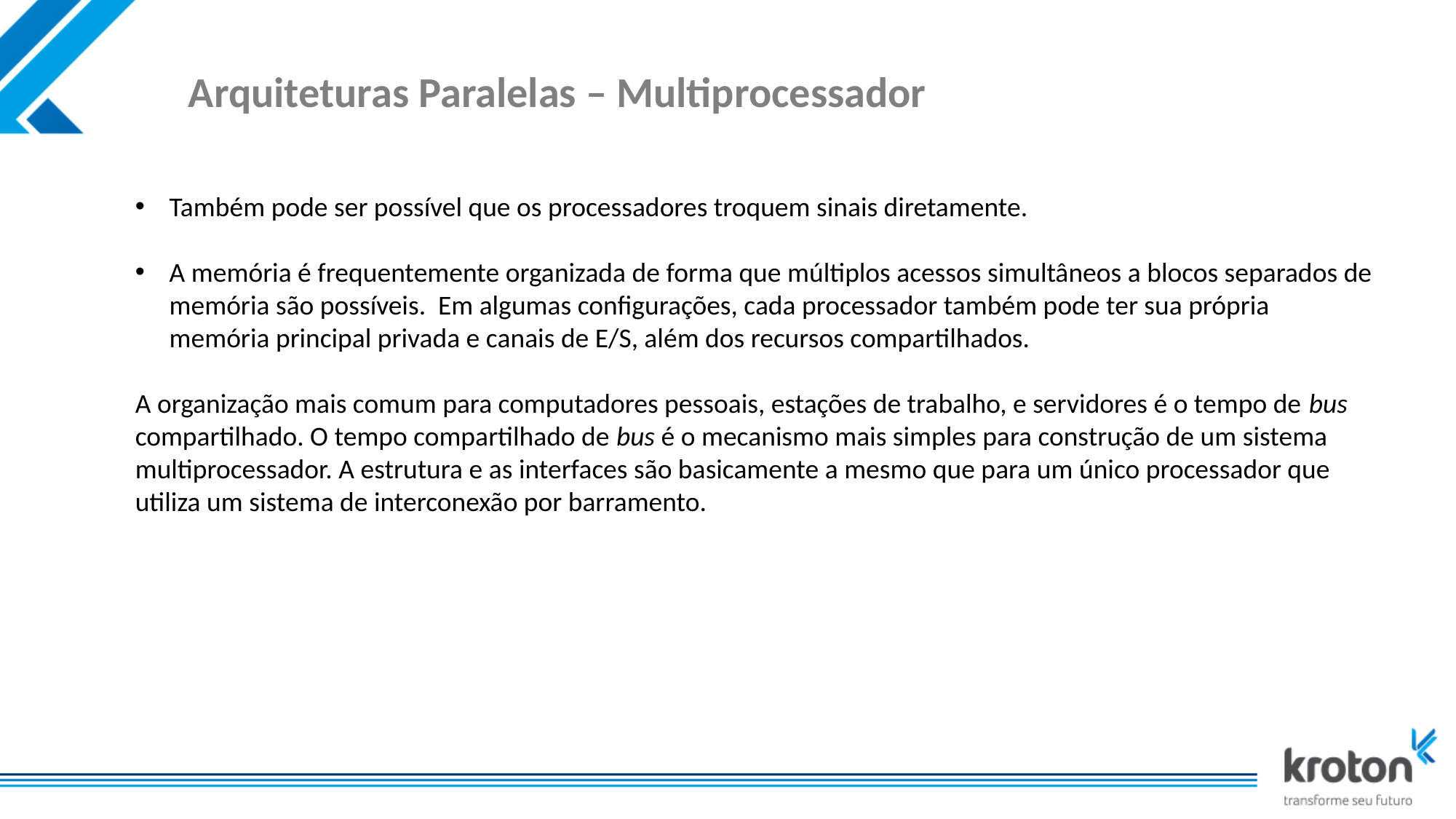

# Arquiteturas Paralelas – Multiprocessador
Também pode ser possível que os processadores troquem sinais diretamente.

A memória é frequentemente organizada de forma que múltiplos acessos simultâneos a blocos separados de memória são possíveis.  Em algumas configurações, cada processador também pode ter sua própria memória principal privada e canais de E/S, além dos recursos compartilhados.

A organização mais comum para computadores pessoais, estações de trabalho, e servidores é o tempo de bus compartilhado. O tempo compartilhado de bus é o mecanismo mais simples para construção de um sistema multiprocessador. A estrutura e as interfaces são basicamente a mesmo que para um único processador que utiliza um sistema de interconexão por barramento.